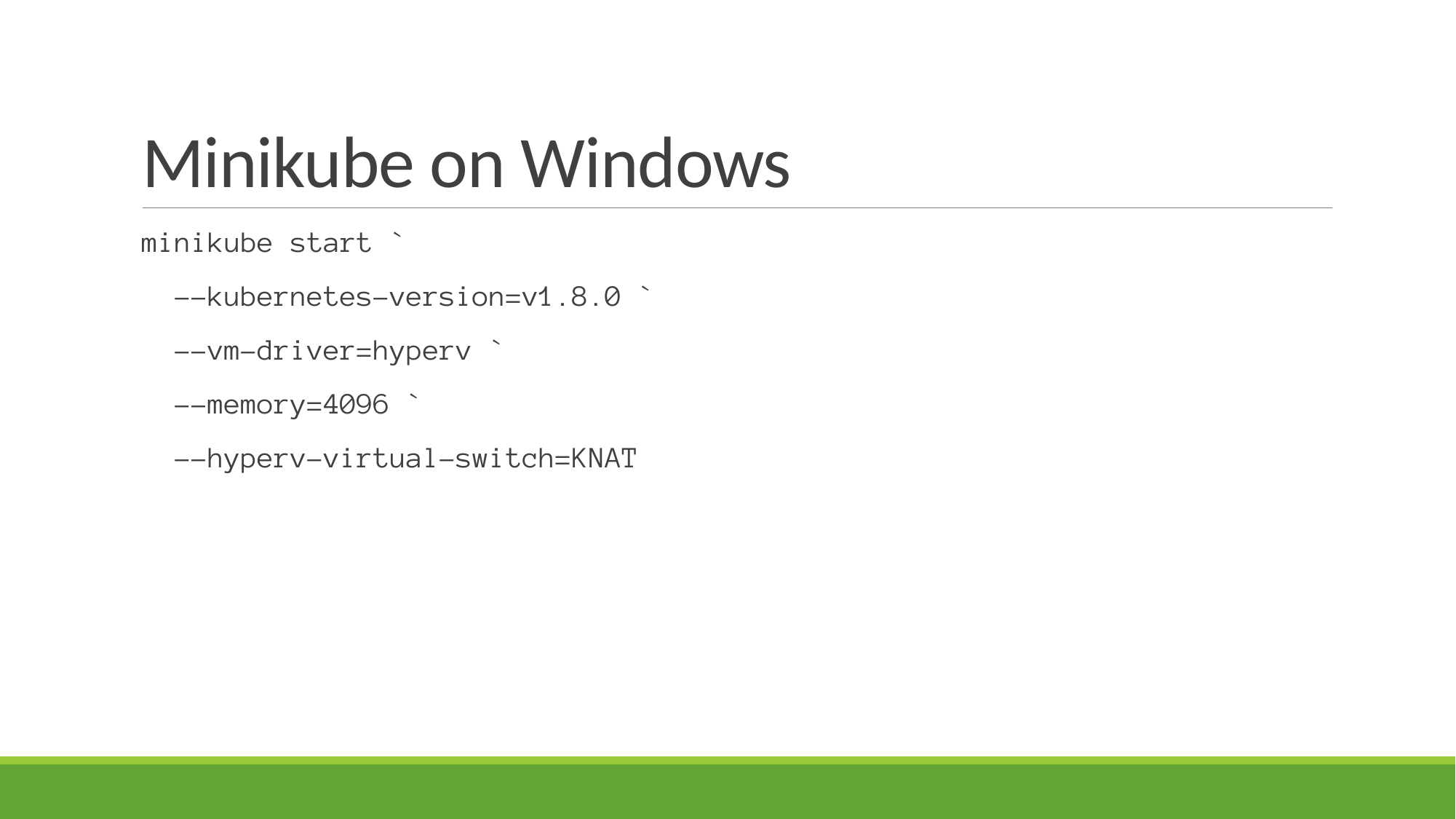

# Minikube on Windows
minikube start `
  --kubernetes-version=v1.8.0 `
  --vm-driver=hyperv `
  --memory=4096 `
  --hyperv-virtual-switch=KNAT